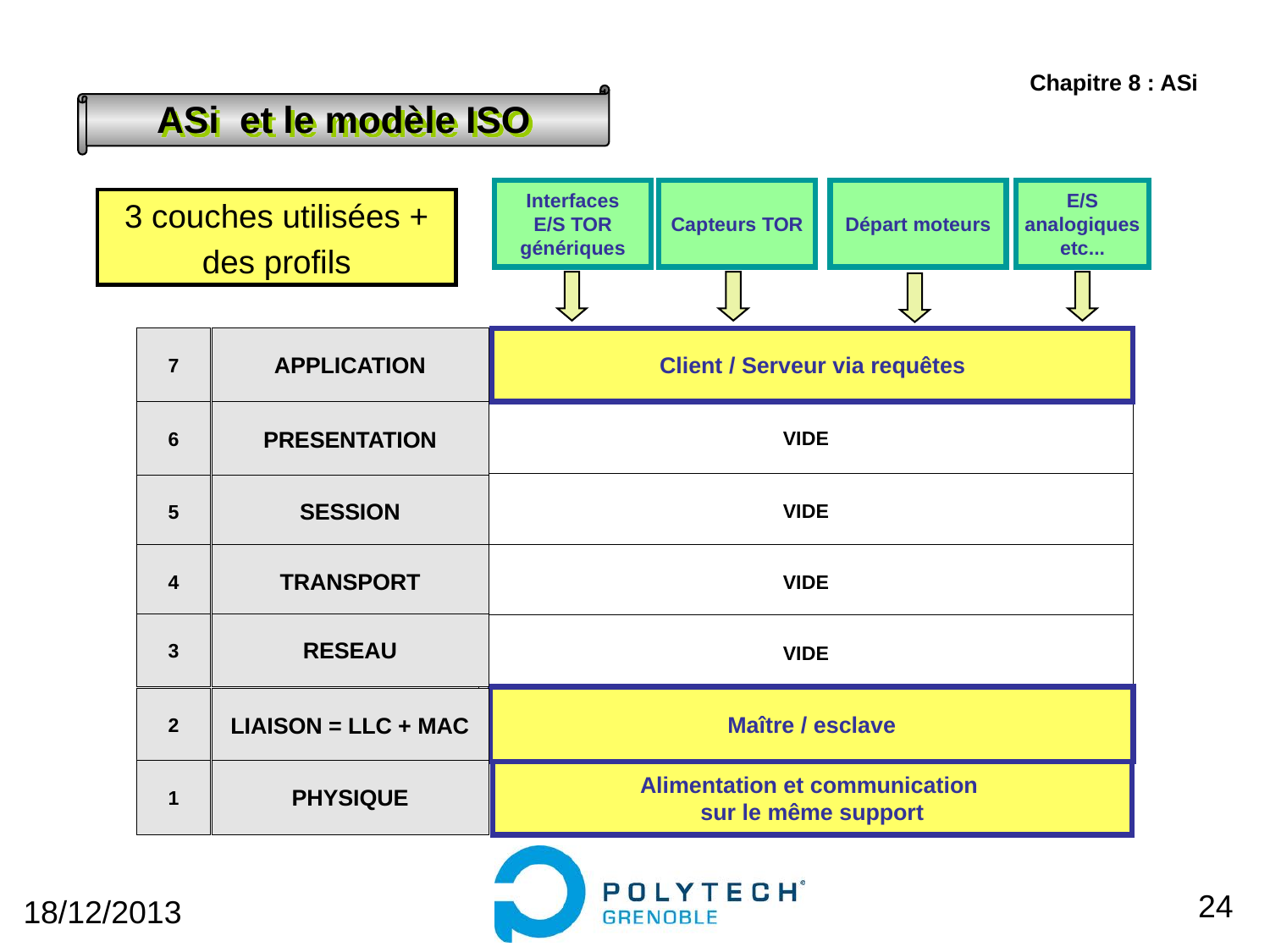

Chapitre 8 : ASi

ASi  et le modèle ISO
Interfaces
E/S TOR
génériques
Capteurs TOR
Départ moteurs
E/S
analogiques
etc...
3 couches utilisées +
des profils

7
APPLICATION
Client / Serveur via requêtes
6
PRESENTATION
VIDE
VIDE
5
SESSION
4
TRANSPORT
VIDE
3
RESEAU
VIDE
Maître / esclave
2
LIAISON = LLC + MAC
1
PHYSIQUE
Alimentation et communication
sur le même support